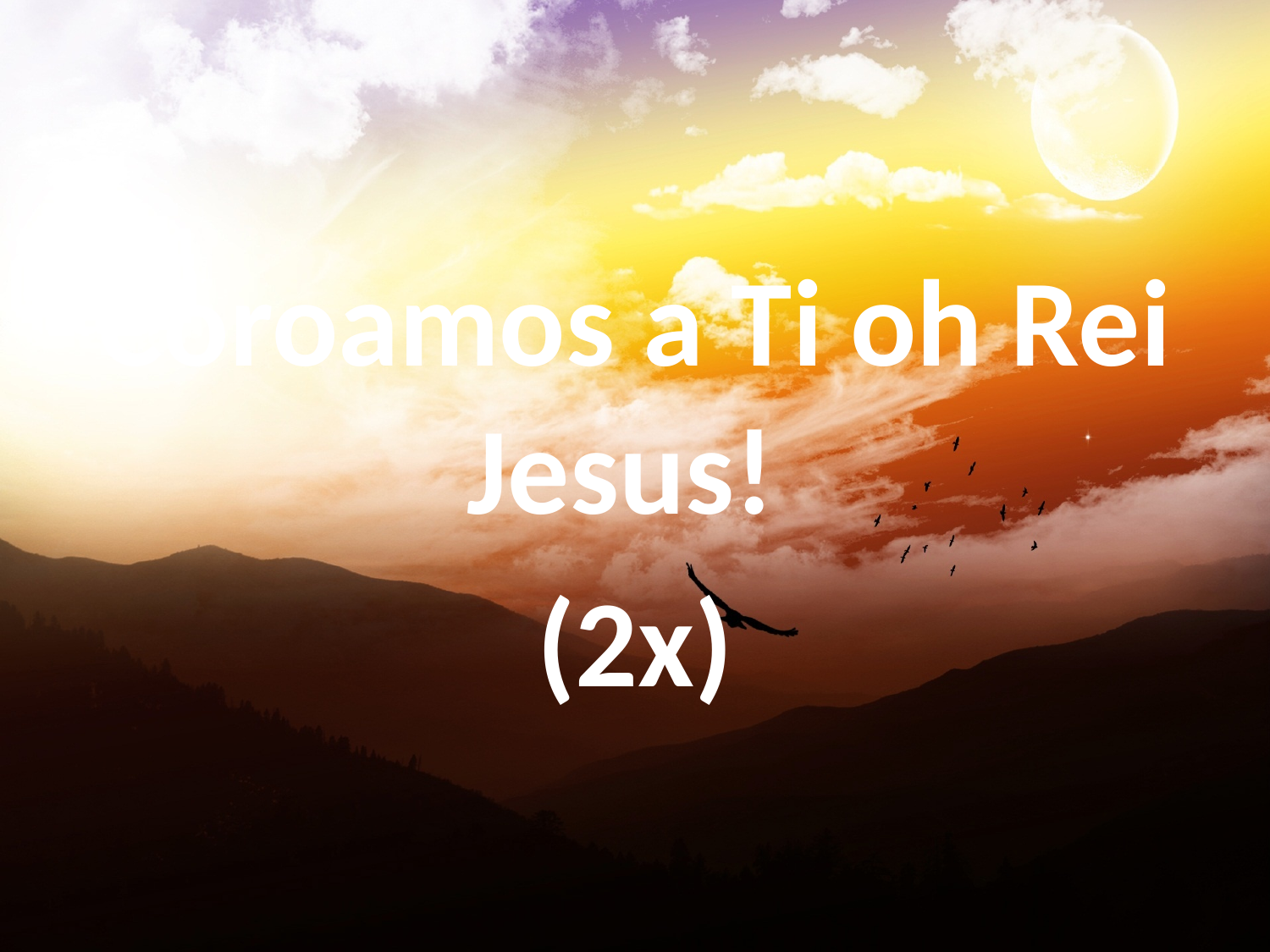

Coroamos a Ti oh Rei Jesus!
(2x)